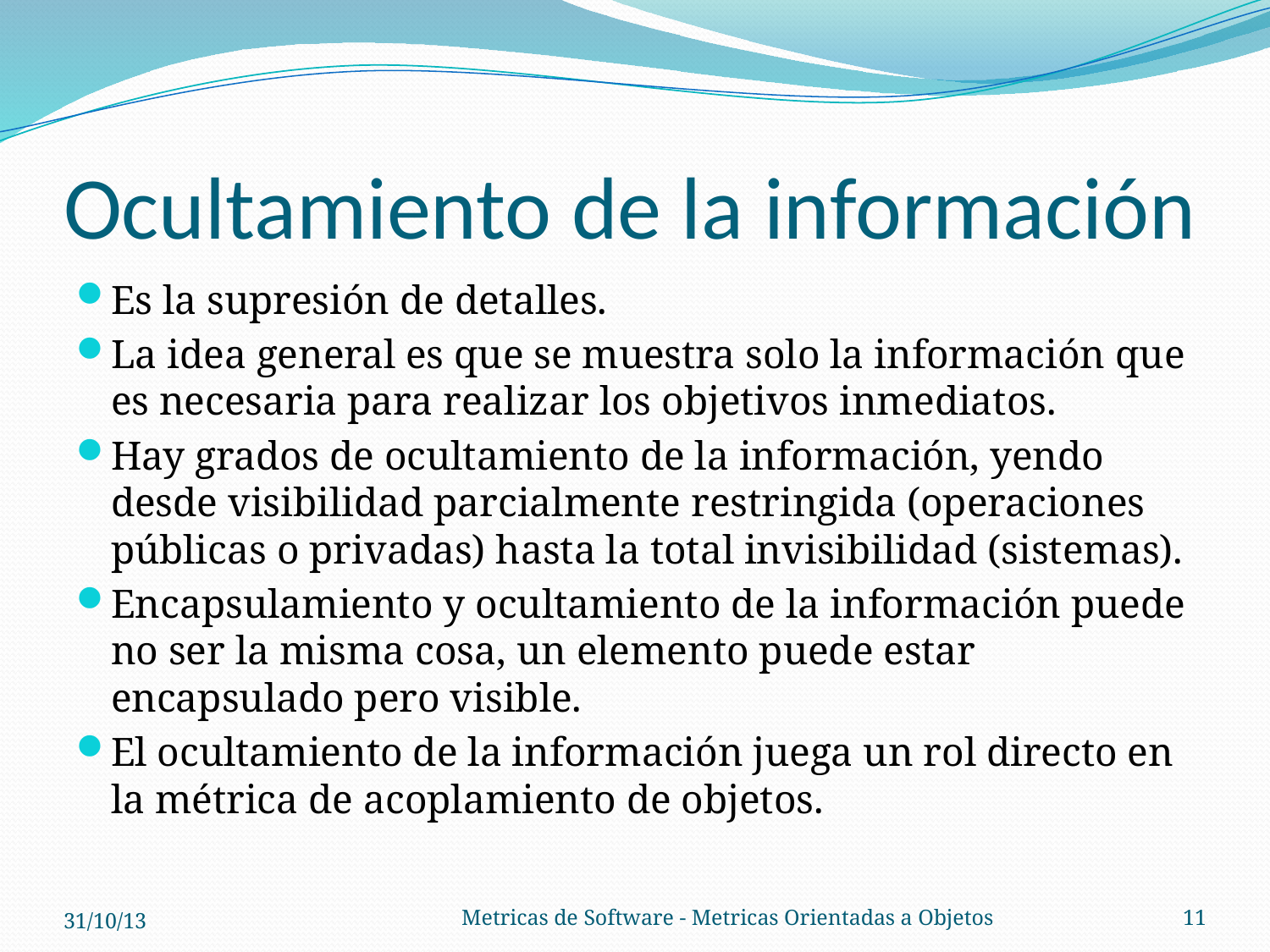

# Ocultamiento de la información
Es la supresión de detalles.
La idea general es que se muestra solo la información que es necesaria para realizar los objetivos inmediatos.
Hay grados de ocultamiento de la información, yendo desde visibilidad parcialmente restringida (operaciones públicas o privadas) hasta la total invisibilidad (sistemas).
Encapsulamiento y ocultamiento de la información puede no ser la misma cosa, un elemento puede estar encapsulado pero visible.
El ocultamiento de la información juega un rol directo en la métrica de acoplamiento de objetos.
31/10/13
Metricas de Software - Metricas Orientadas a Objetos
11